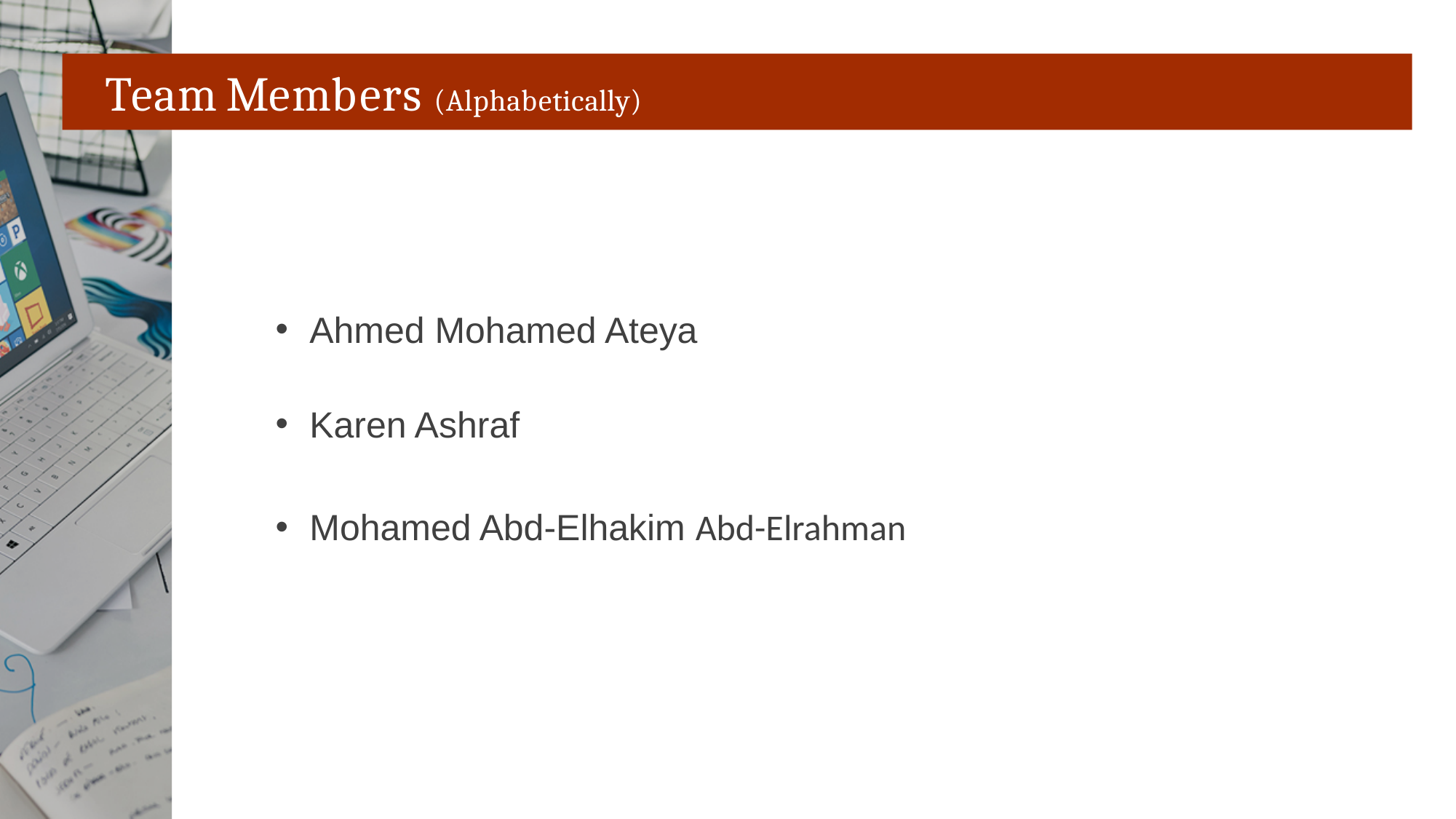

# Team Members (Alphabetically)
Ahmed Mohamed Ateya

Karen Ashraf

Mohamed Abd-Elhakim Abd-Elrahman